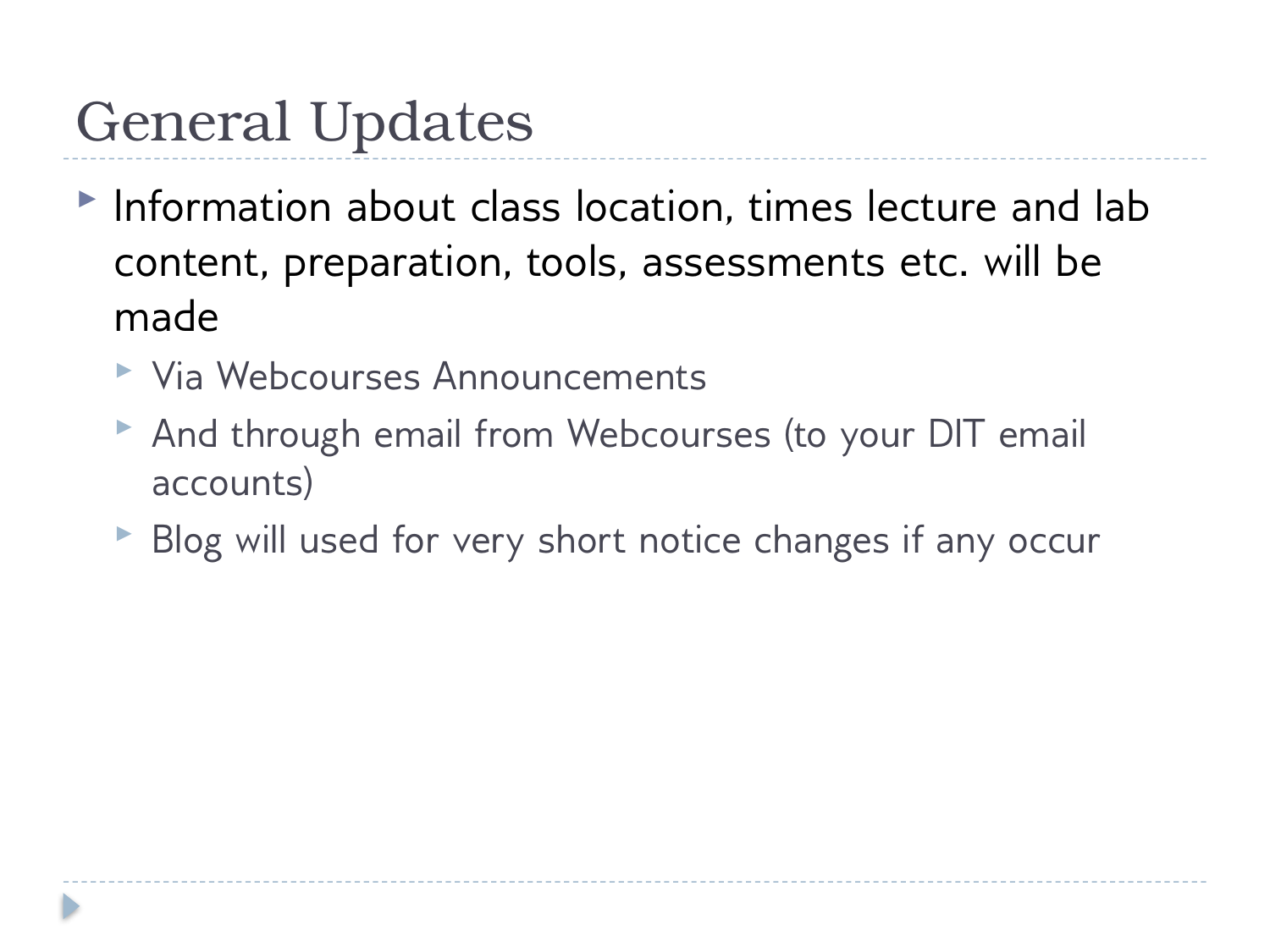

# General Updates
Information about class location, times lecture and lab content, preparation, tools, assessments etc. will be made
Via Webcourses Announcements
And through email from Webcourses (to your DIT email accounts)
Blog will used for very short notice changes if any occur